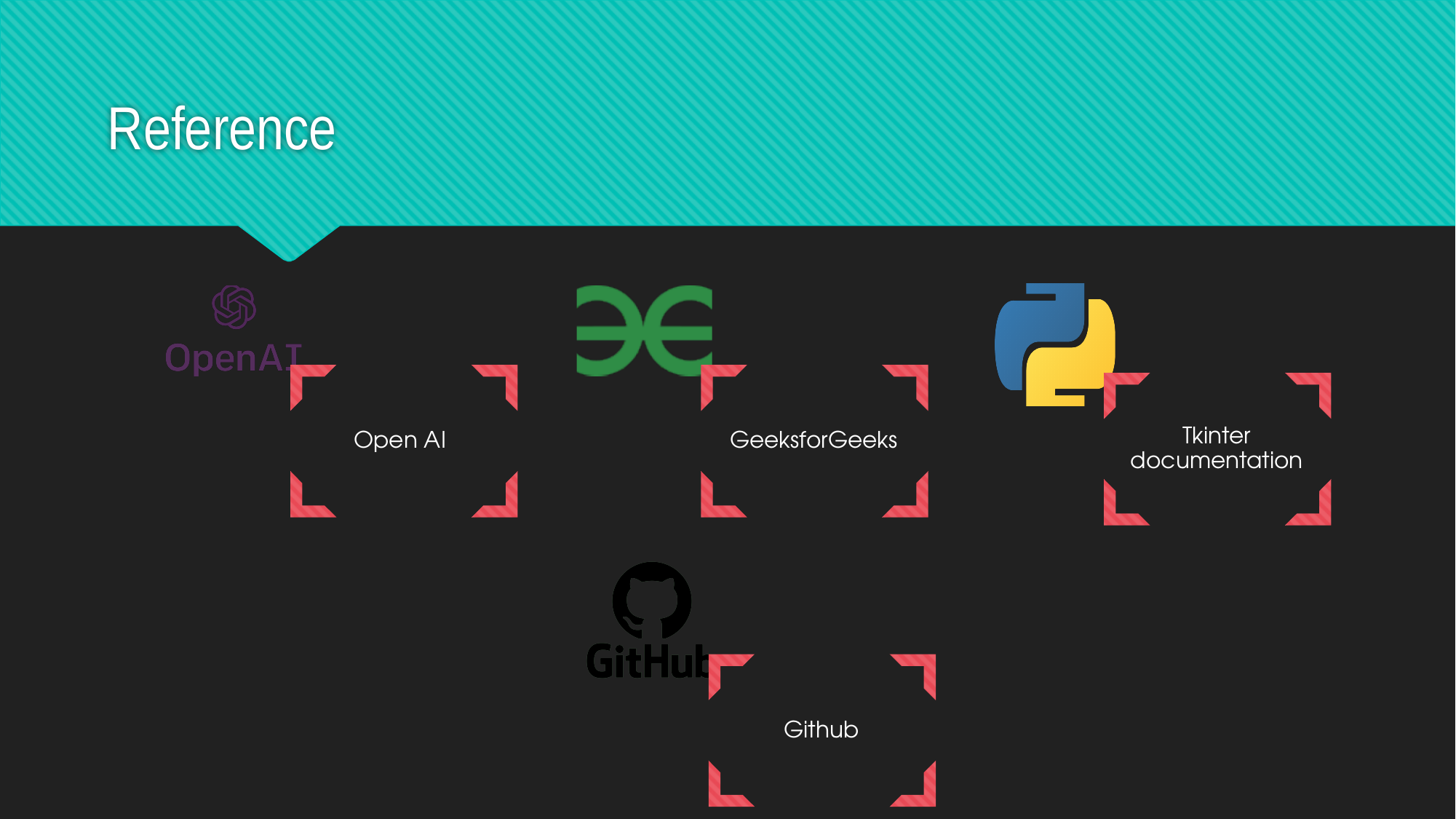

# Reference
Open AI
GeeksforGeeks
Tkinter documentation
Github